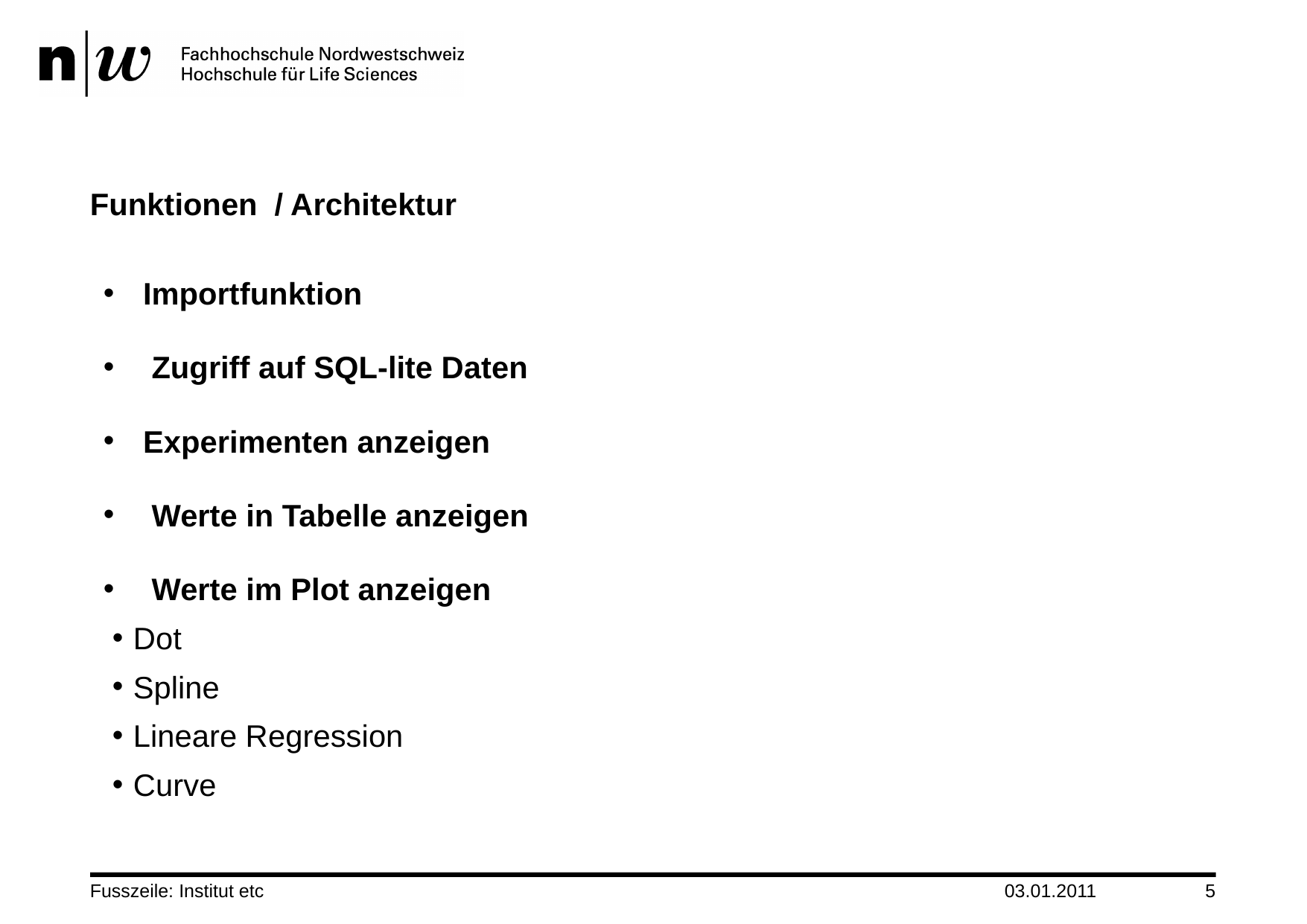

# Funktionen  / Architektur
Importfunktion
 Zugriff auf SQL-lite Daten
Experimenten anzeigen
 Werte in Tabelle anzeigen
 Werte im Plot anzeigen
Dot
Spline
Lineare Regression
Curve
Fusszeile: Institut etc
03.01.2011
5